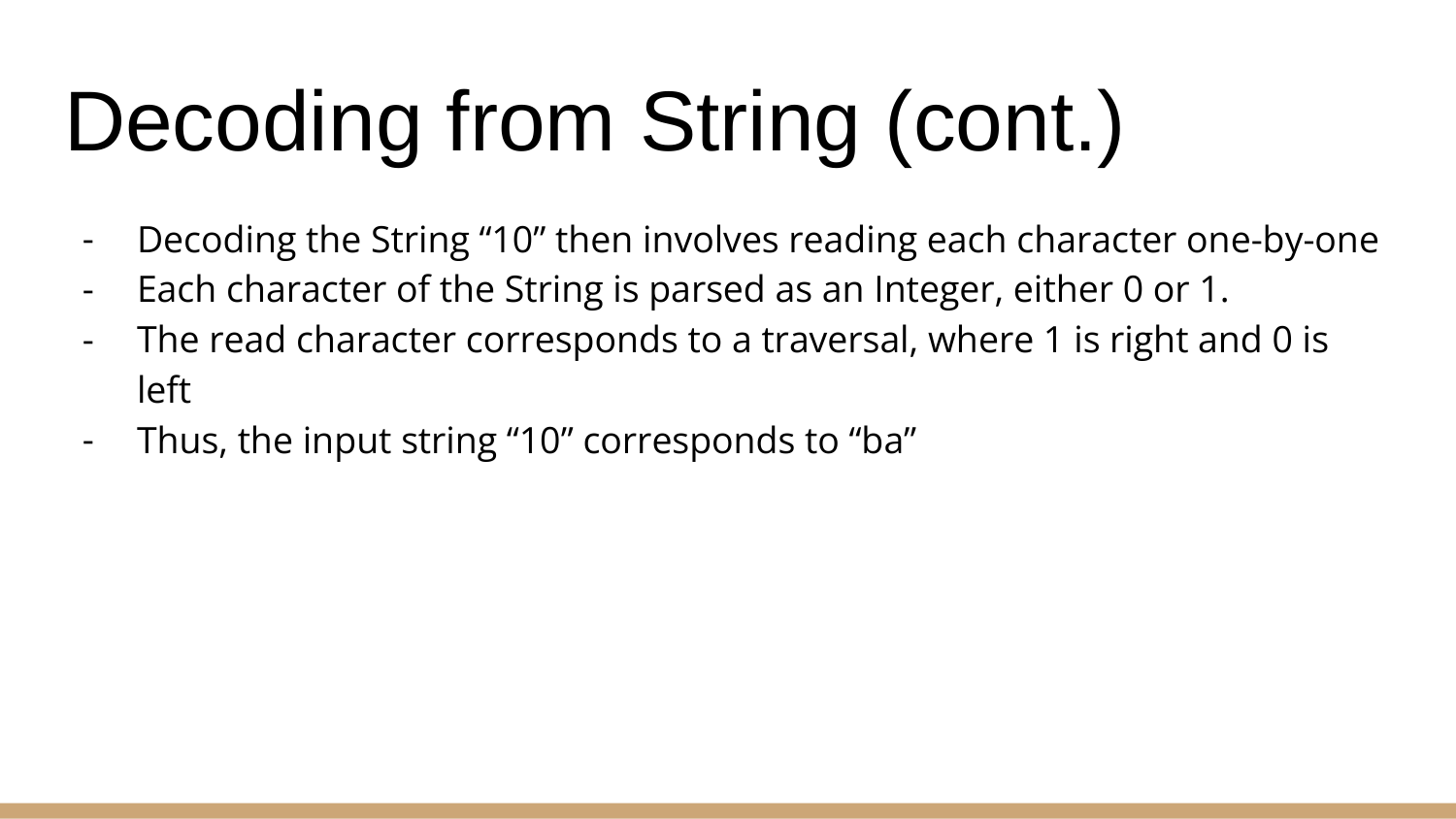

# Decoding from String (cont.)
Decoding the String “10” then involves reading each character one-by-one
Each character of the String is parsed as an Integer, either 0 or 1.
The read character corresponds to a traversal, where 1 is right and 0 is left
Thus, the input string “10” corresponds to “ba”